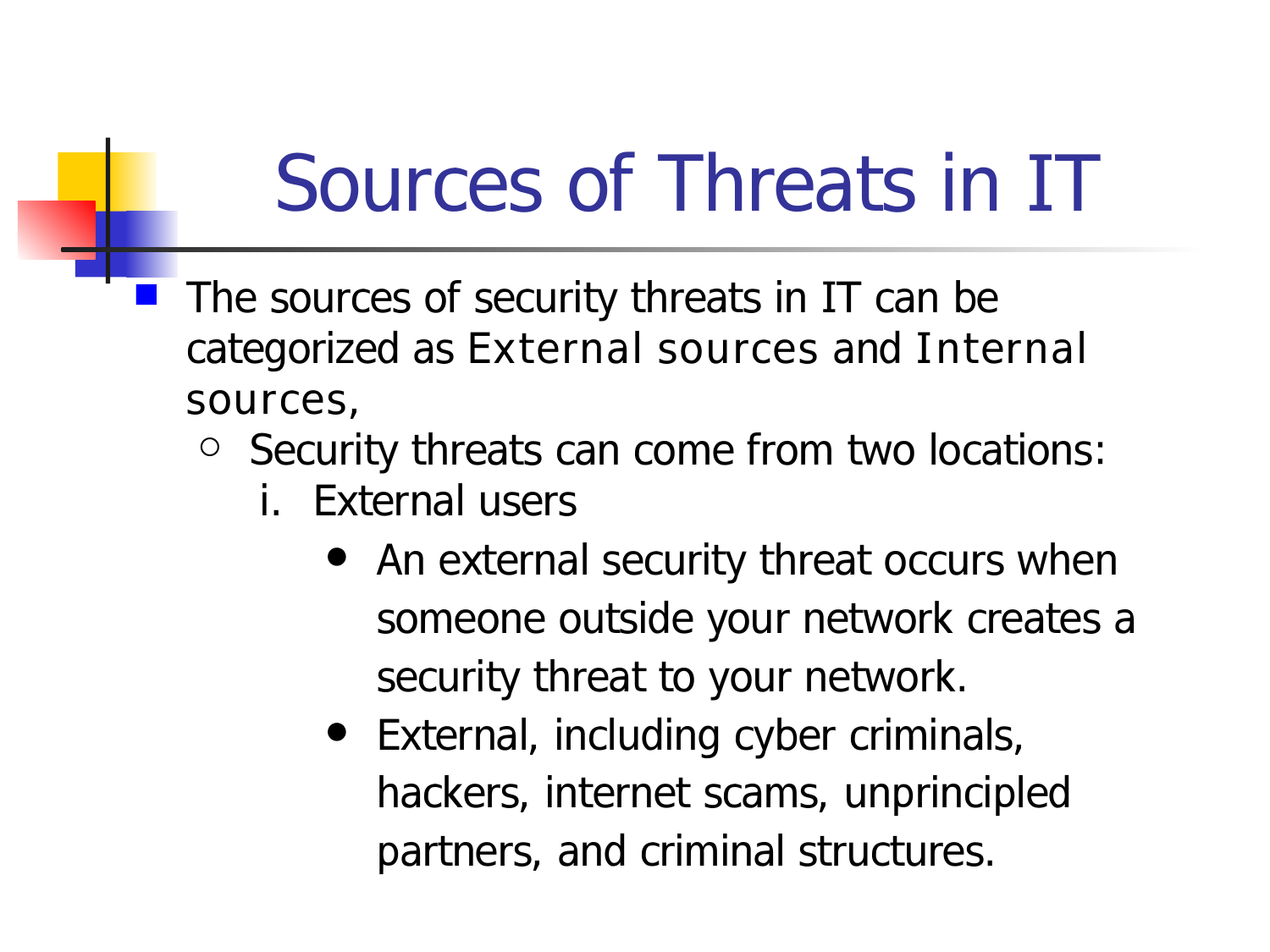

# Sources of Threats in IT
The sources of security threats in IT can be categorized as External sources and Internal sources,
Security threats can come from two locations:
External users
An external security threat occurs when someone outside your network creates a security threat to your network.
External, including cyber criminals, hackers, internet scams, unprincipled partners, and criminal structures.